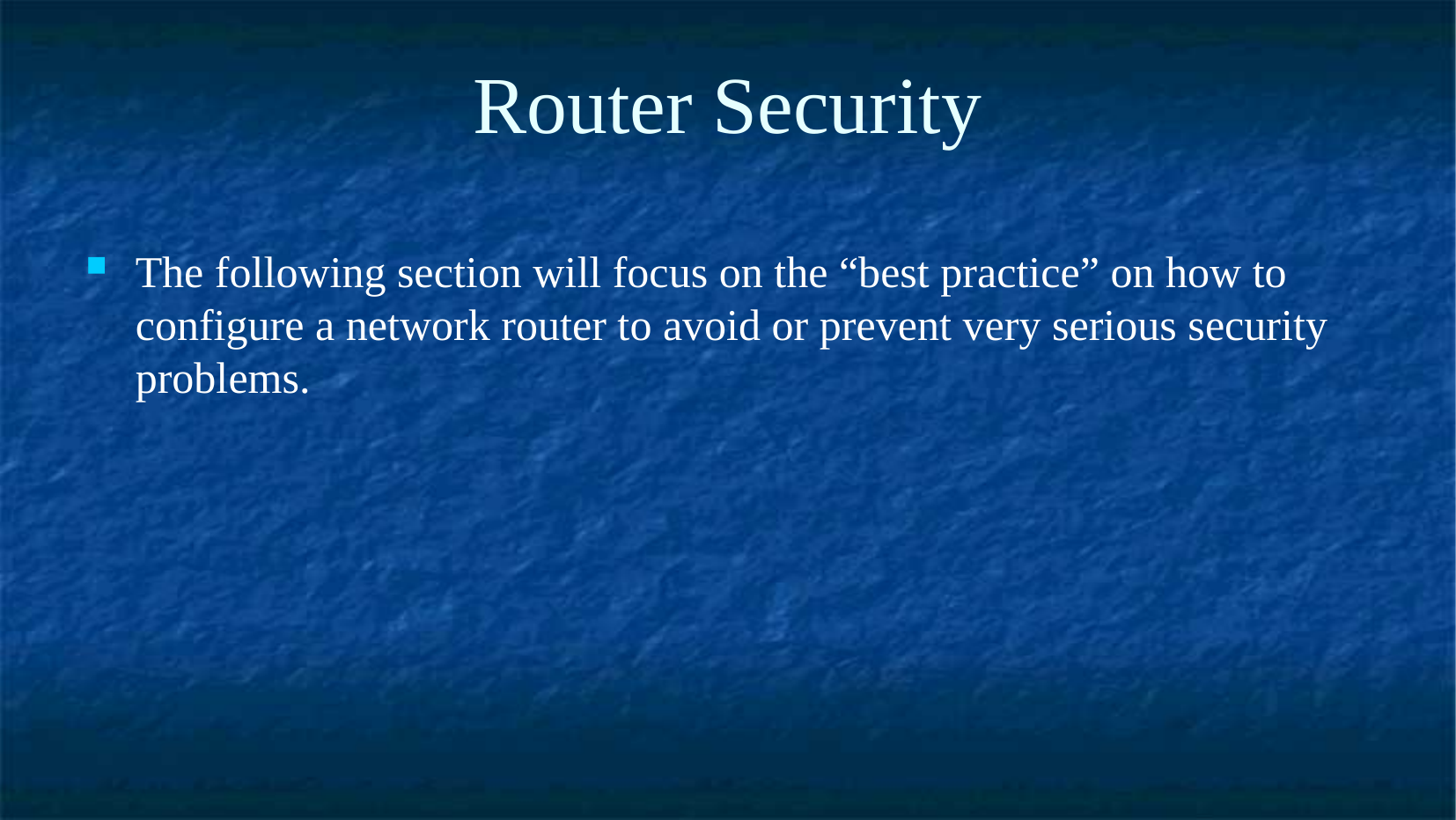

Router Security
The following section will focus on the “best practice” on how to configure a network router to avoid or prevent very serious security problems.